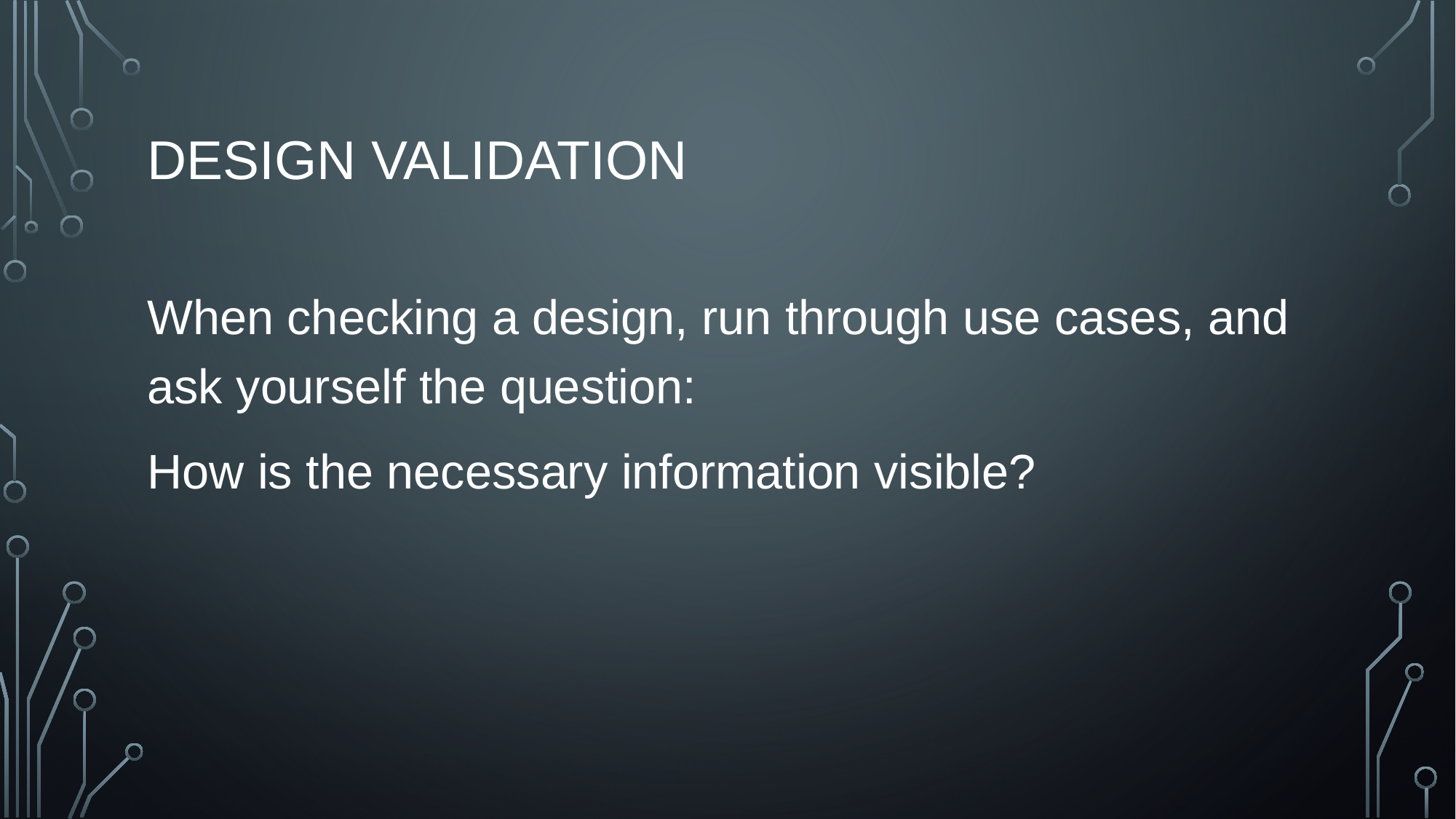

# Design validation
When checking a design, run through use cases, and ask yourself the question:
How is the necessary information visible?